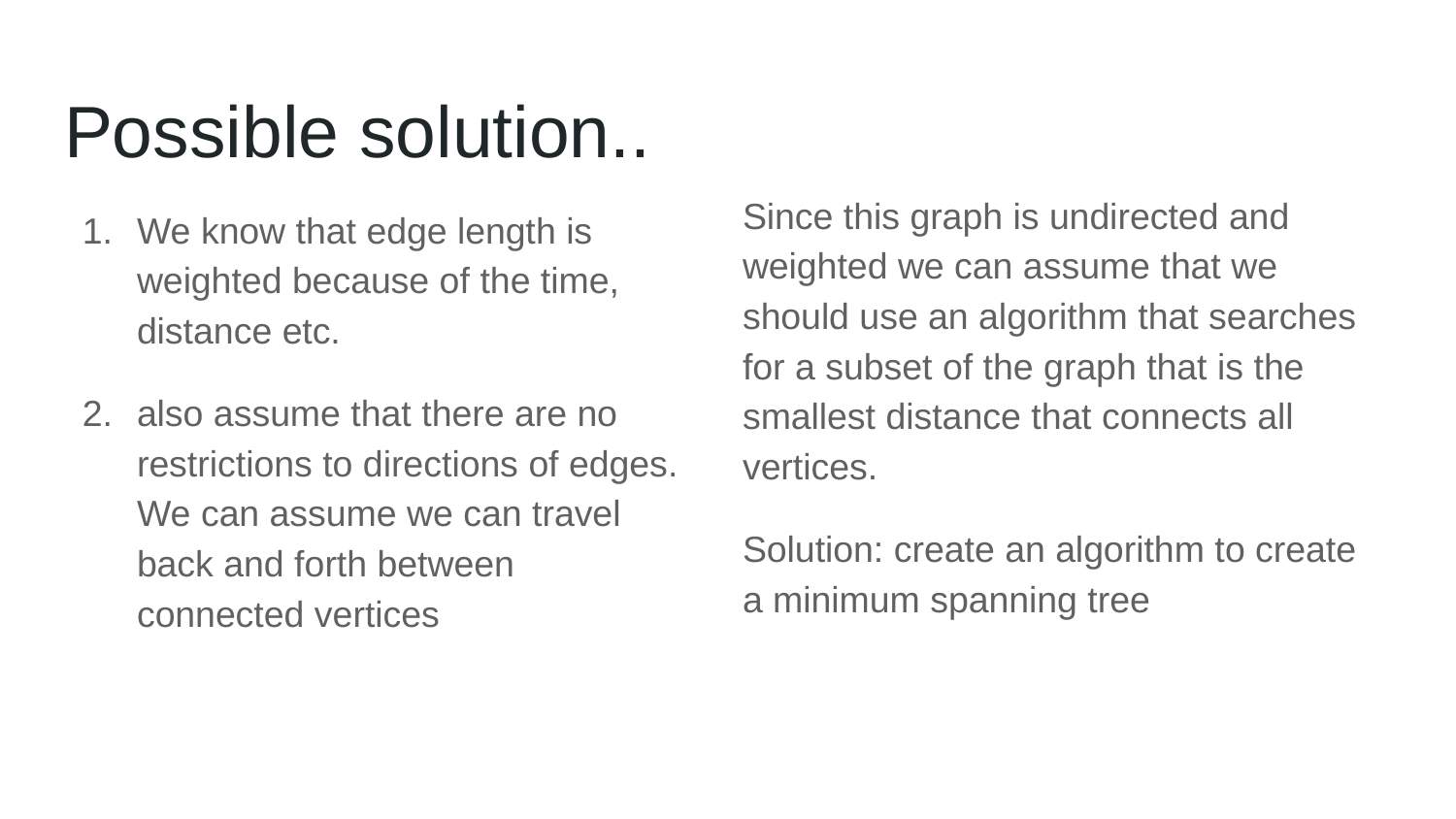

Possible solution..
Since this graph is undirected and weighted we can assume that we should use an algorithm that searches for a subset of the graph that is the smallest distance that connects all vertices.
Solution: create an algorithm to create a minimum spanning tree
We know that edge length is weighted because of the time, distance etc.
also assume that there are no restrictions to directions of edges. We can assume we can travel back and forth between connected vertices